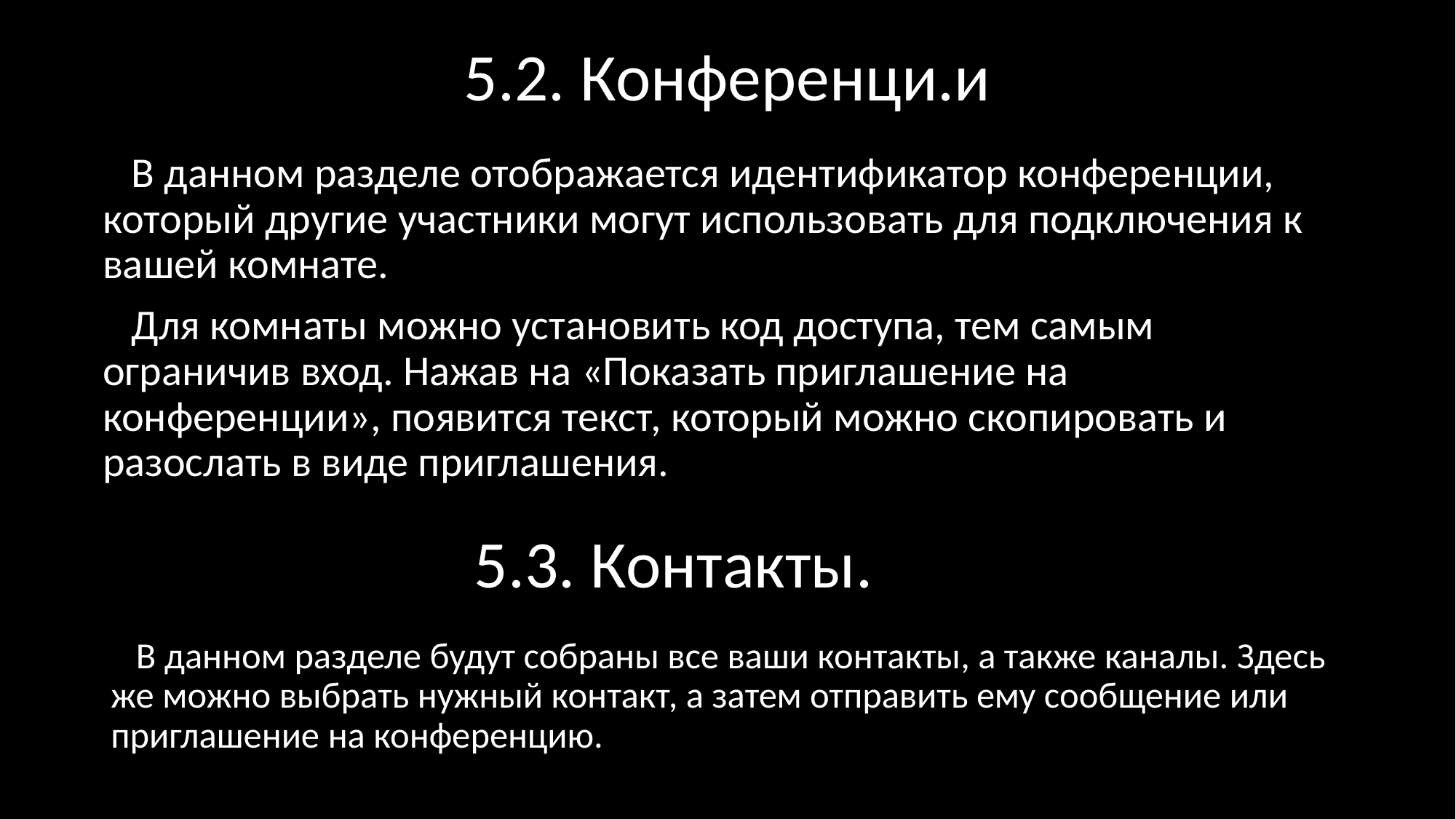

# 5.2. Конференци.и
   В данном разделе отображается идентификатор конференции, который другие участники могут использовать для подключения к вашей комнате.
   Для комнаты можно установить код доступа, тем самым ограничив вход. Нажав на «Показать приглашение на конференции», появится текст, который можно скопировать и разослать в виде приглашения.
5.3. Контакты.
   В данном разделе будут собраны все ваши контакты, а также каналы. Здесь же можно выбрать нужный контакт, а затем отправить ему сообщение или приглашение на конференцию.